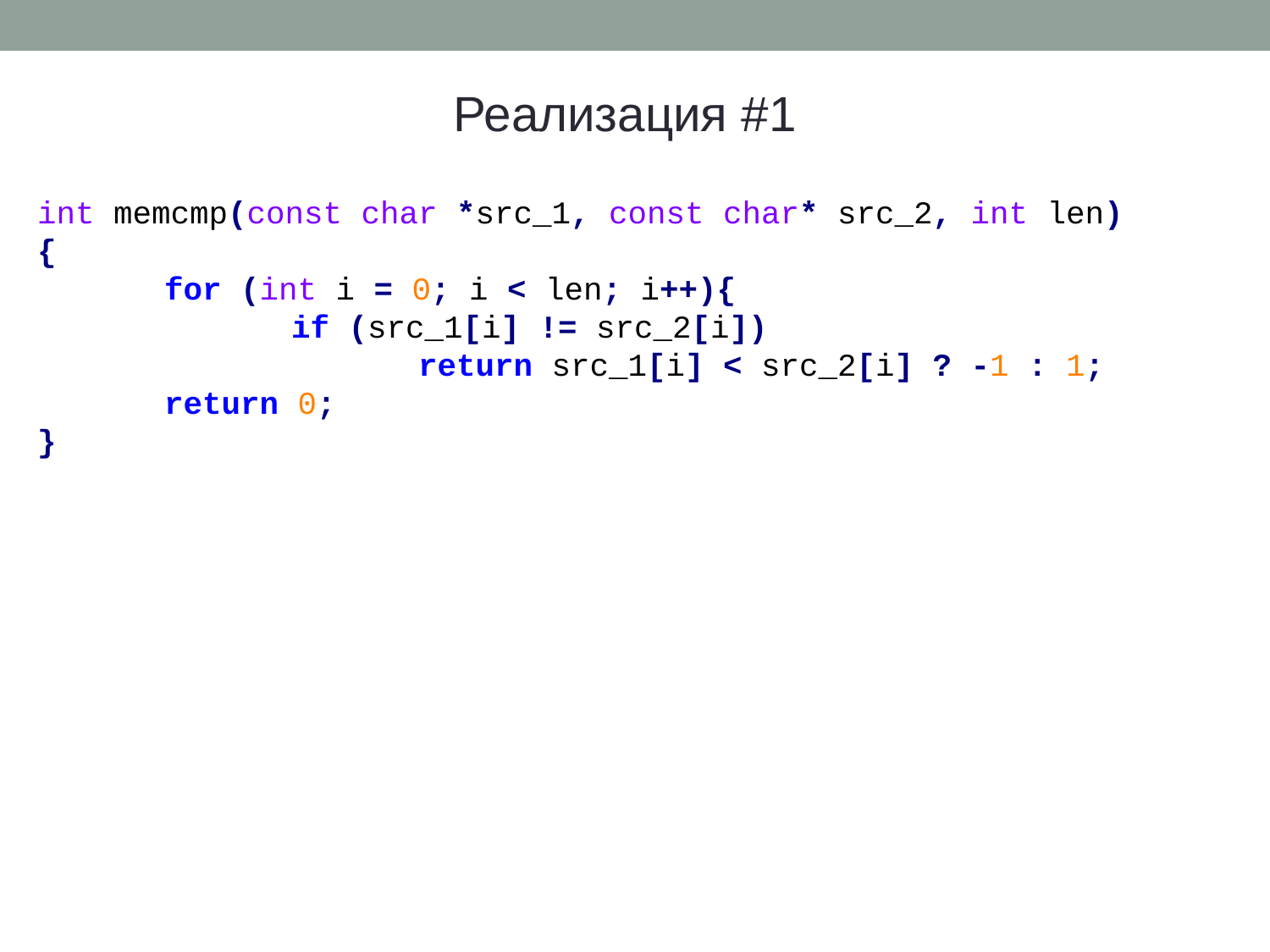

Реализация #1
int memcmp(const char *src_1, const char* src_2, int len)
{
	for (int i = 0; i < len; i++){
		if (src_1[i] != src_2[i])
			return src_1[i] < src_2[i] ? -1 : 1;
	return 0;
}